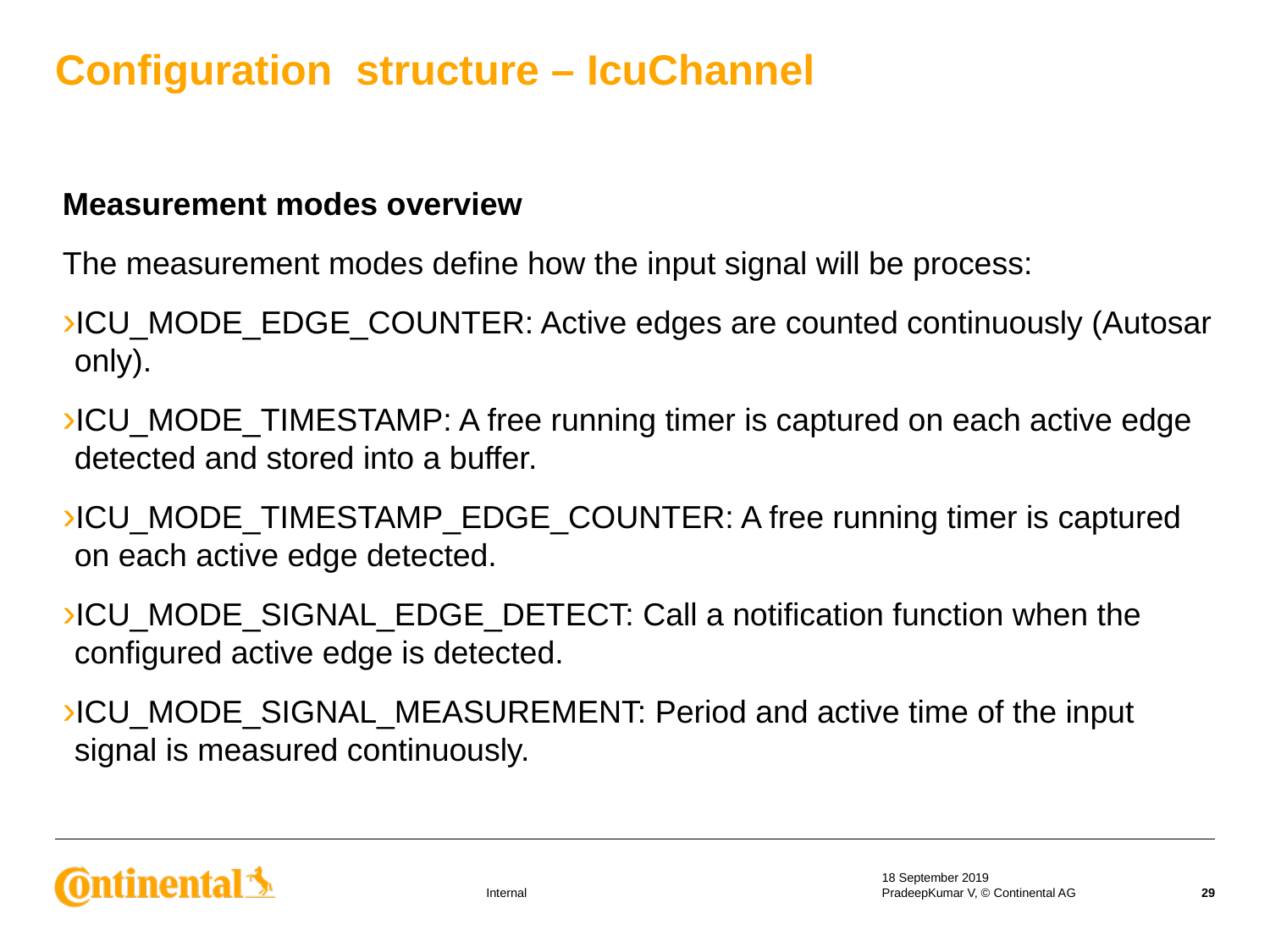

Configuration  structure – IcuChannel
Measurement modes overview
The measurement modes define how the input signal will be process:
ICU_MODE_EDGE_COUNTER: Active edges are counted continuously (Autosar only).
ICU_MODE_TIMESTAMP: A free running timer is captured on each active edge detected and stored into a buffer.
ICU_MODE_TIMESTAMP_EDGE_COUNTER: A free running timer is captured on each active edge detected.
ICU_MODE_SIGNAL_EDGE_DETECT: Call a notification function when the configured active edge is detected.
ICU_MODE_SIGNAL_MEASUREMENT: Period and active time of the input signal is measured continuously.
18 September 2019
PradeepKumar V, © Continental AG
29